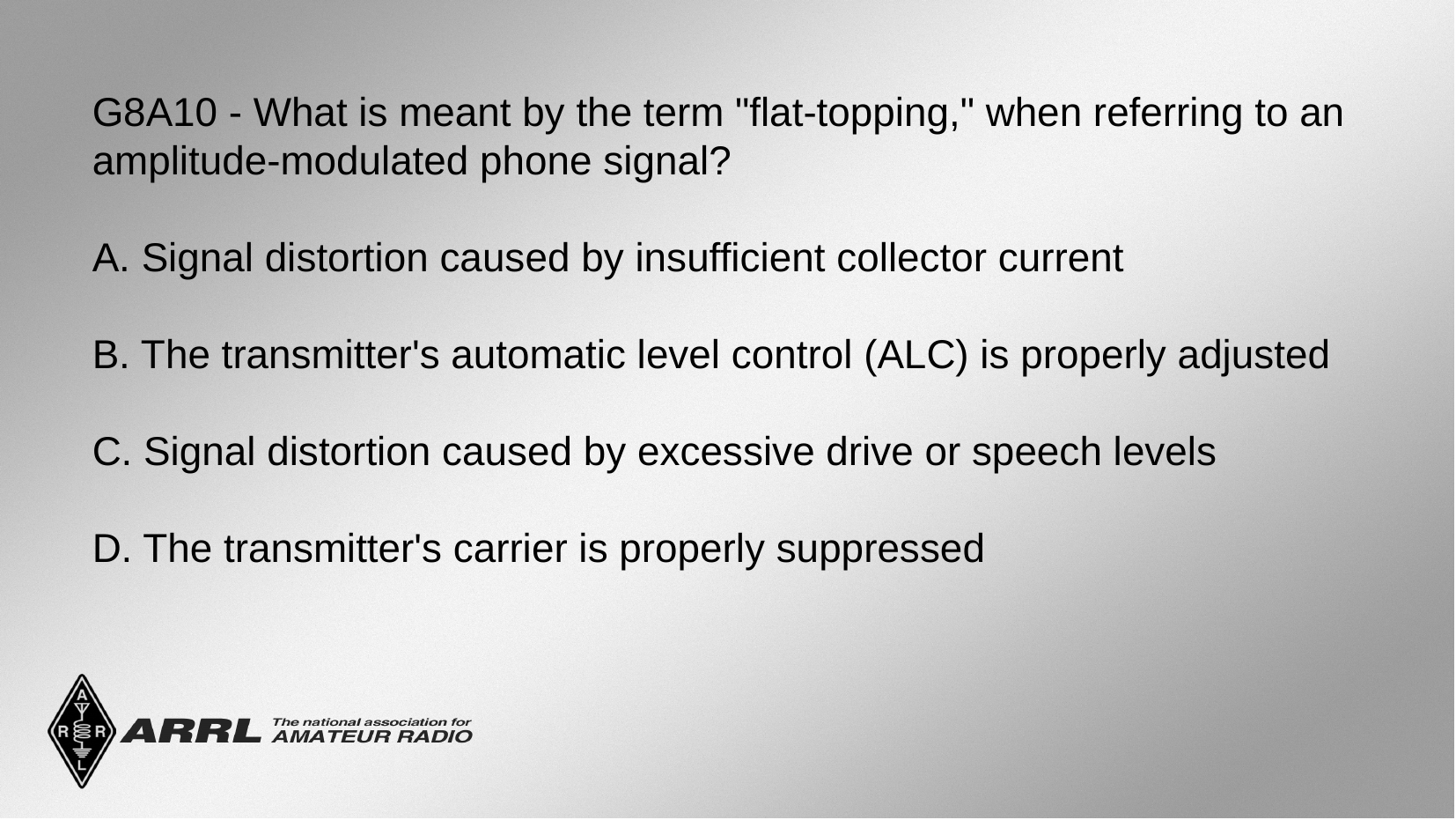

G8A10 - What is meant by the term "flat-topping," when referring to an amplitude-modulated phone signal?

A. Signal distortion caused by insufficient collector current

B. The transmitter's automatic level control (ALC) is properly adjusted

C. Signal distortion caused by excessive drive or speech levels

D. The transmitter's carrier is properly suppressed